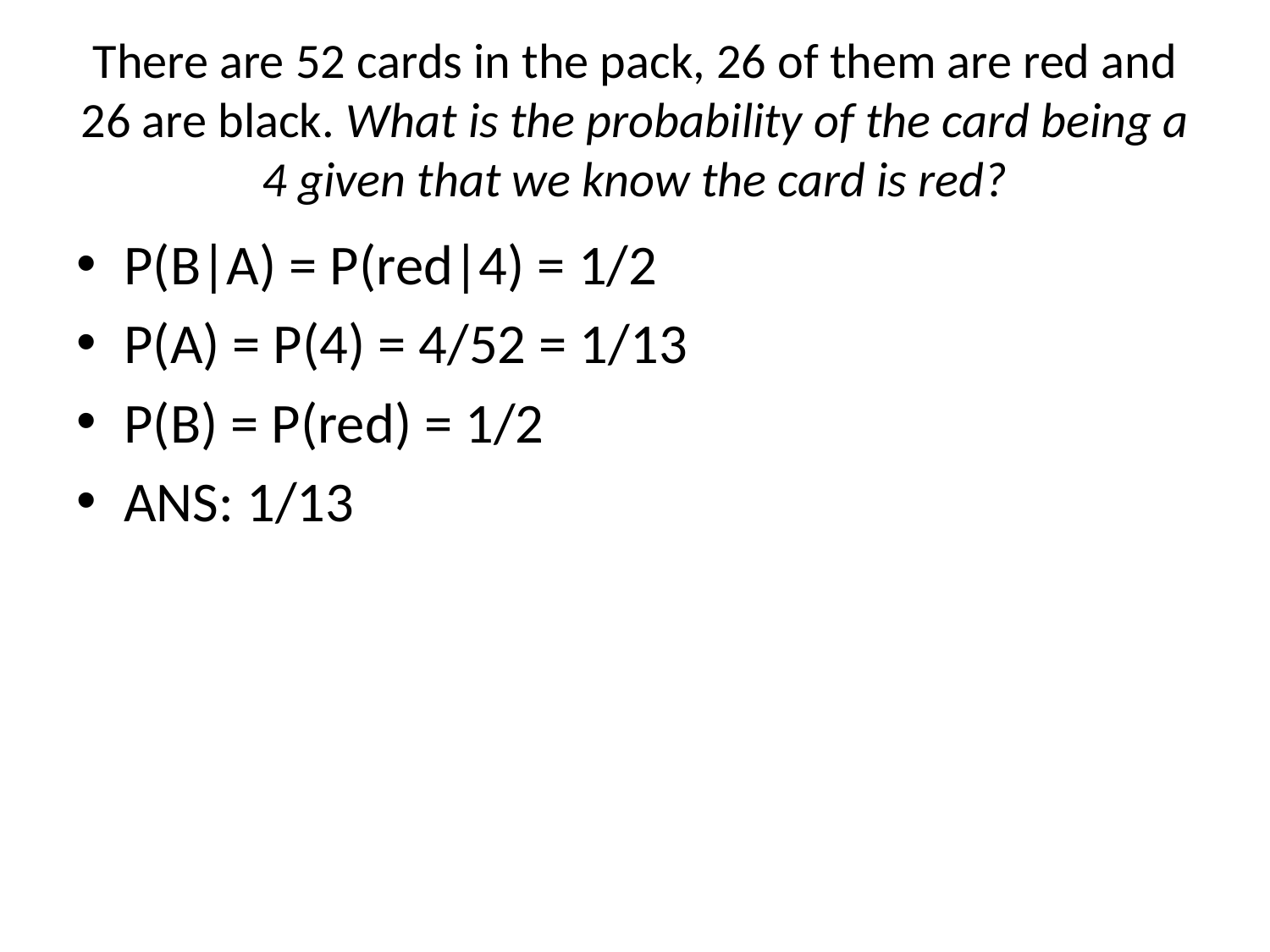

# There are 52 cards in the pack, 26 of them are red and 26 are black. What is the probability of the card being a 4 given that we know the card is red?
P(B|A) = P(red|4) = 1/2
P(A) = P(4) = 4/52 = 1/13
P(B) = P(red) = 1/2
ANS: 1/13